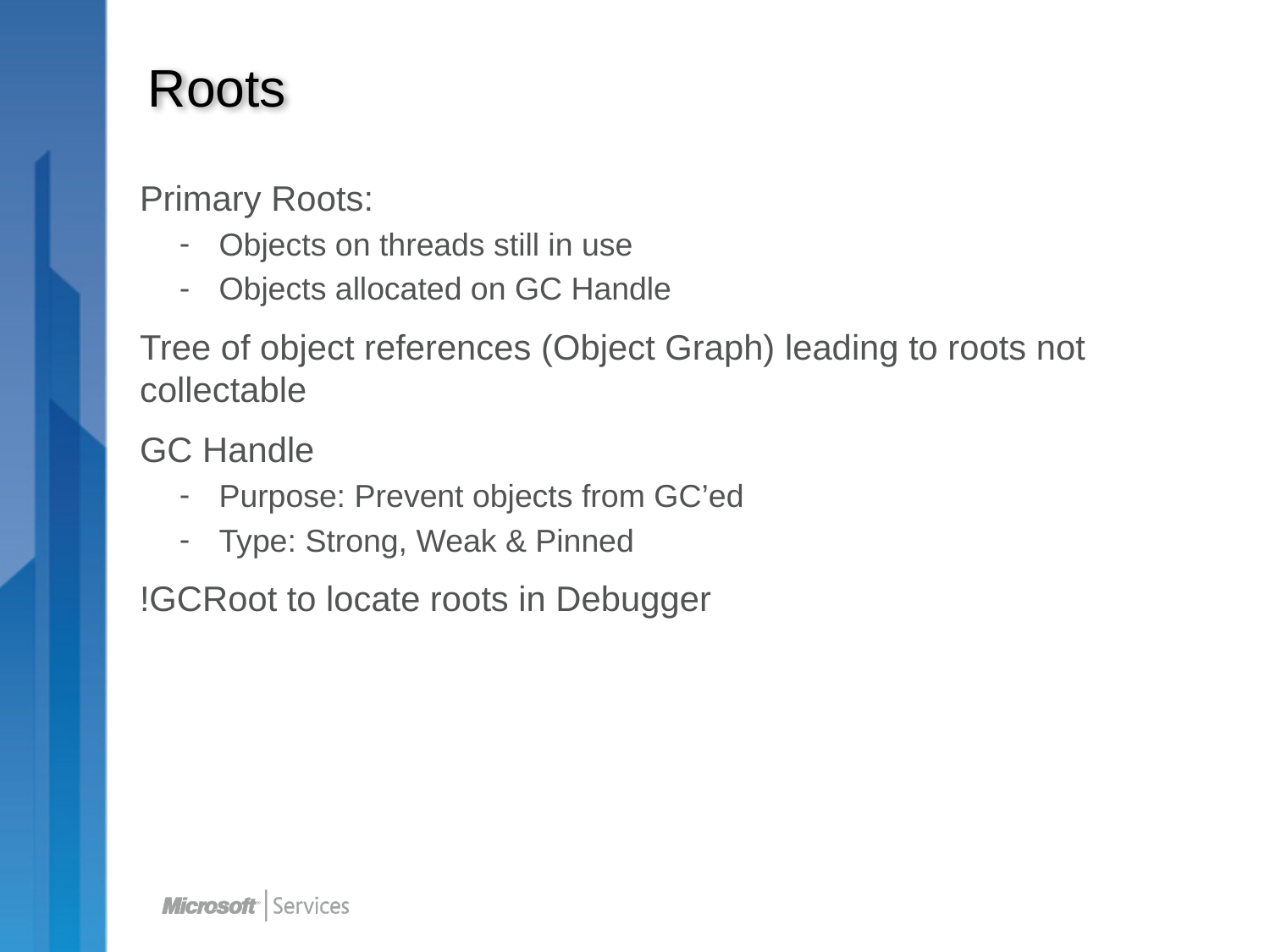

# Roots
Primary Roots:
Objects on threads still in use
Objects allocated on GC Handle
Tree of object references (Object Graph) leading to roots not collectable
GC Handle
Purpose: Prevent objects from GC’ed
Type: Strong, Weak & Pinned
!GCRoot to locate roots in Debugger